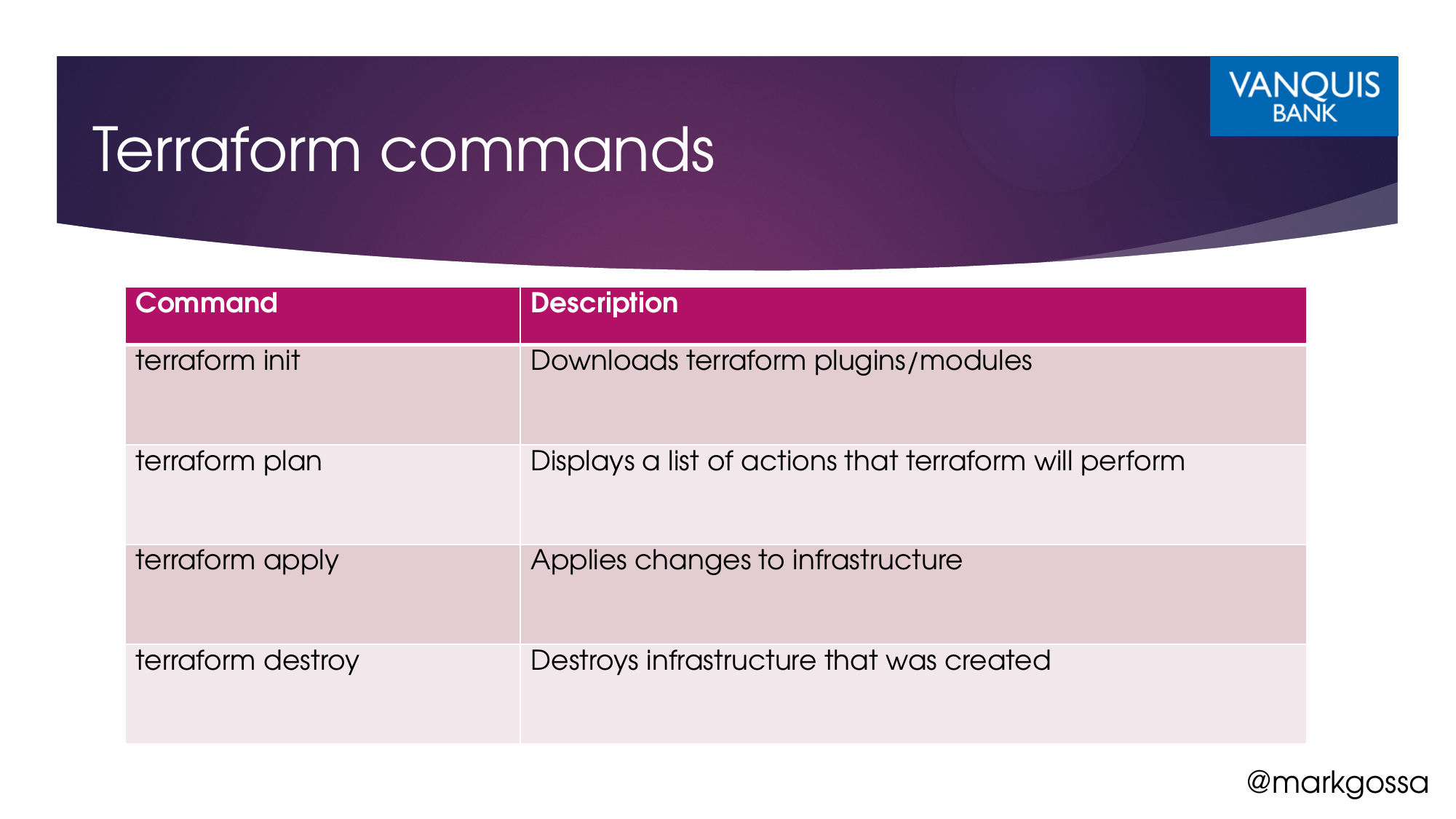

Terraform commands
| Command | Description |
| --- | --- |
| terraform init | Downloads terraform plugins/modules |
| terraform plan | Displays a list of actions that terraform will perform |
| terraform apply | Applies changes to infrastructure |
| terraform destroy | Destroys infrastructure that was created |